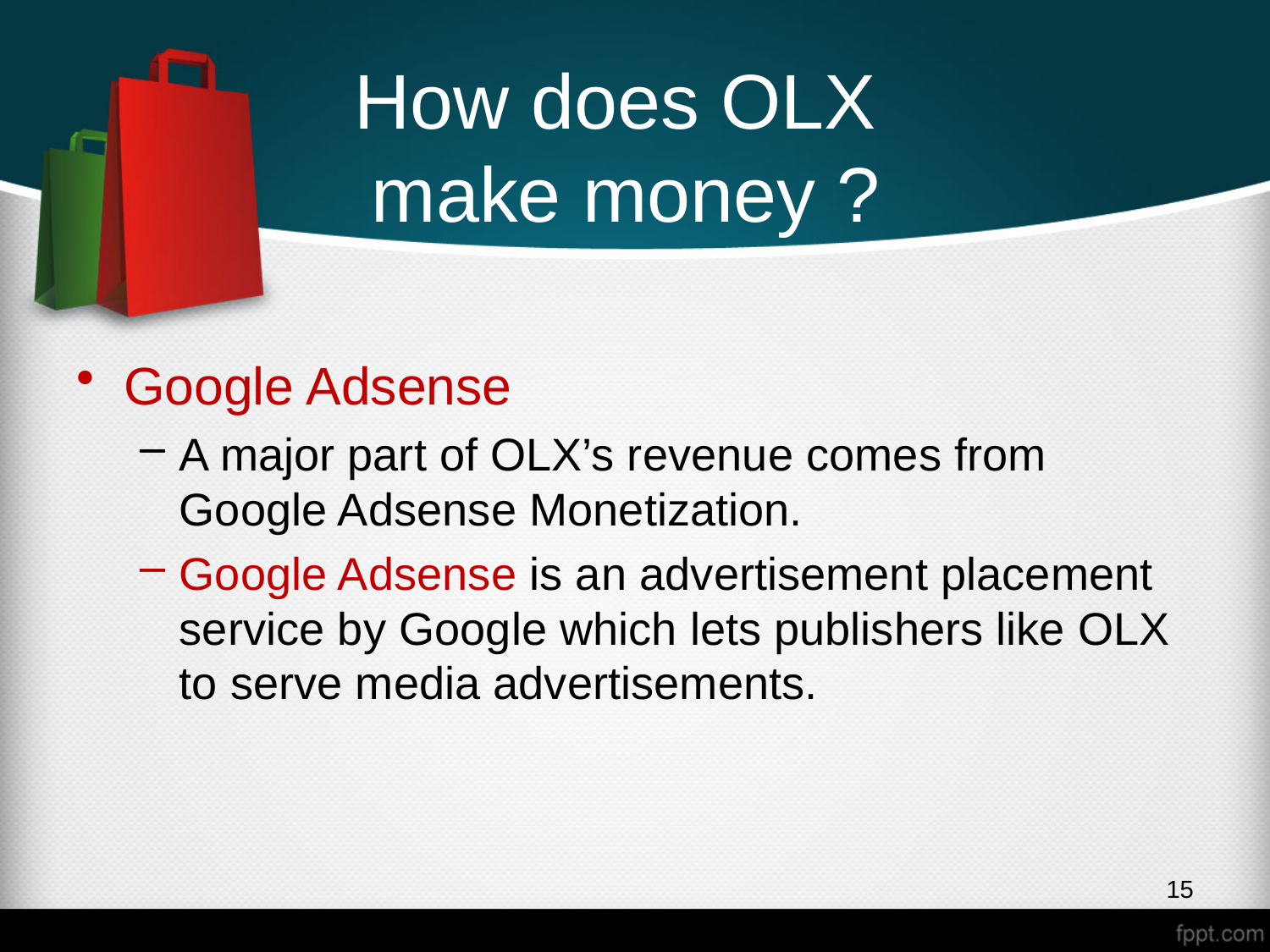

# How does OLX make money ?
Google Adsense
A major part of OLX’s revenue comes from Google Adsense Monetization.
Google Adsense is an advertisement placement service by Google which lets publishers like OLX to serve media advertisements.
15